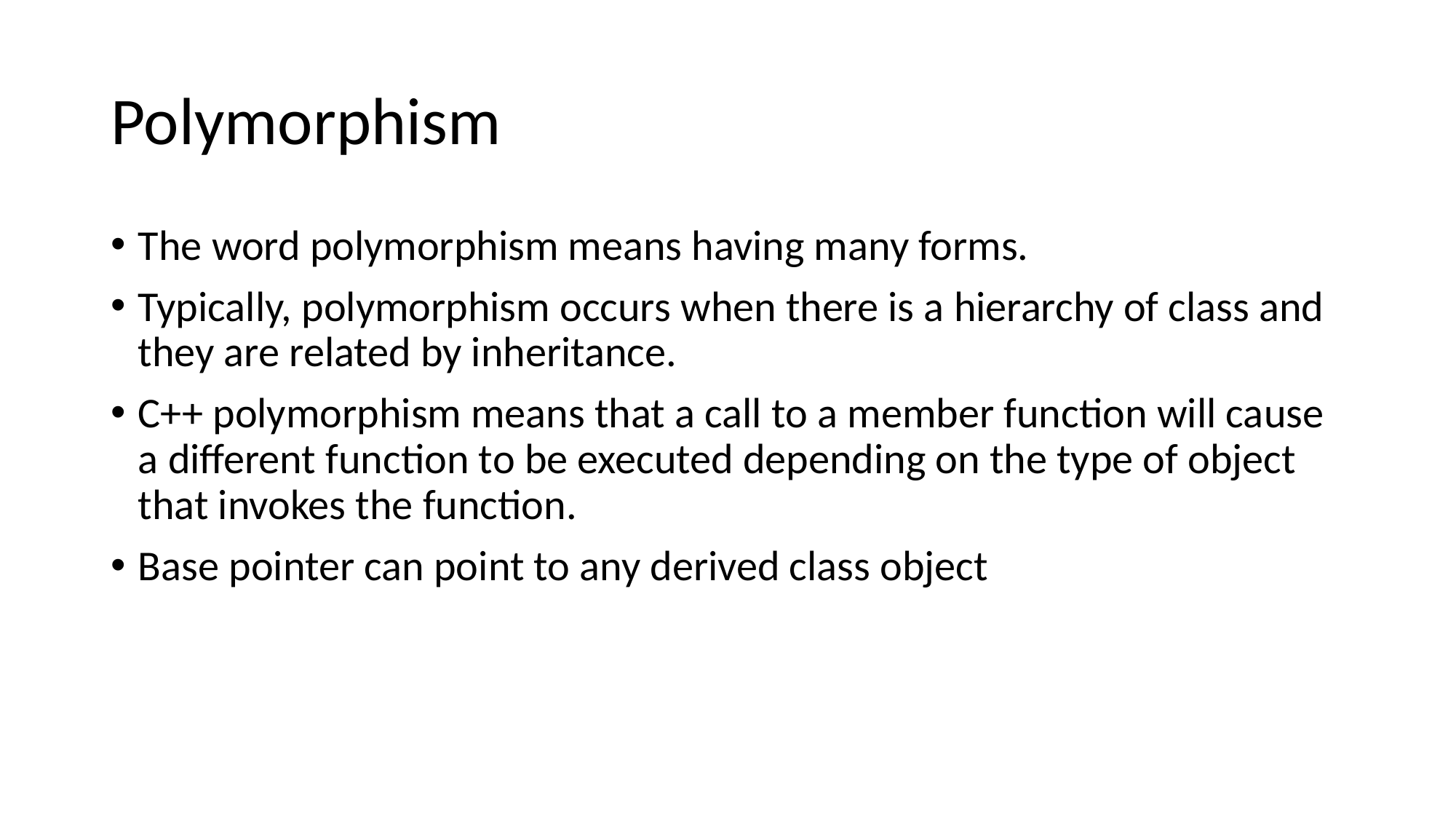

# Polymorphism
The word polymorphism means having many forms.
Typically, polymorphism occurs when there is a hierarchy of class and they are related by inheritance.
C++ polymorphism means that a call to a member function will cause a different function to be executed depending on the type of object that invokes the function.
Base pointer can point to any derived class object